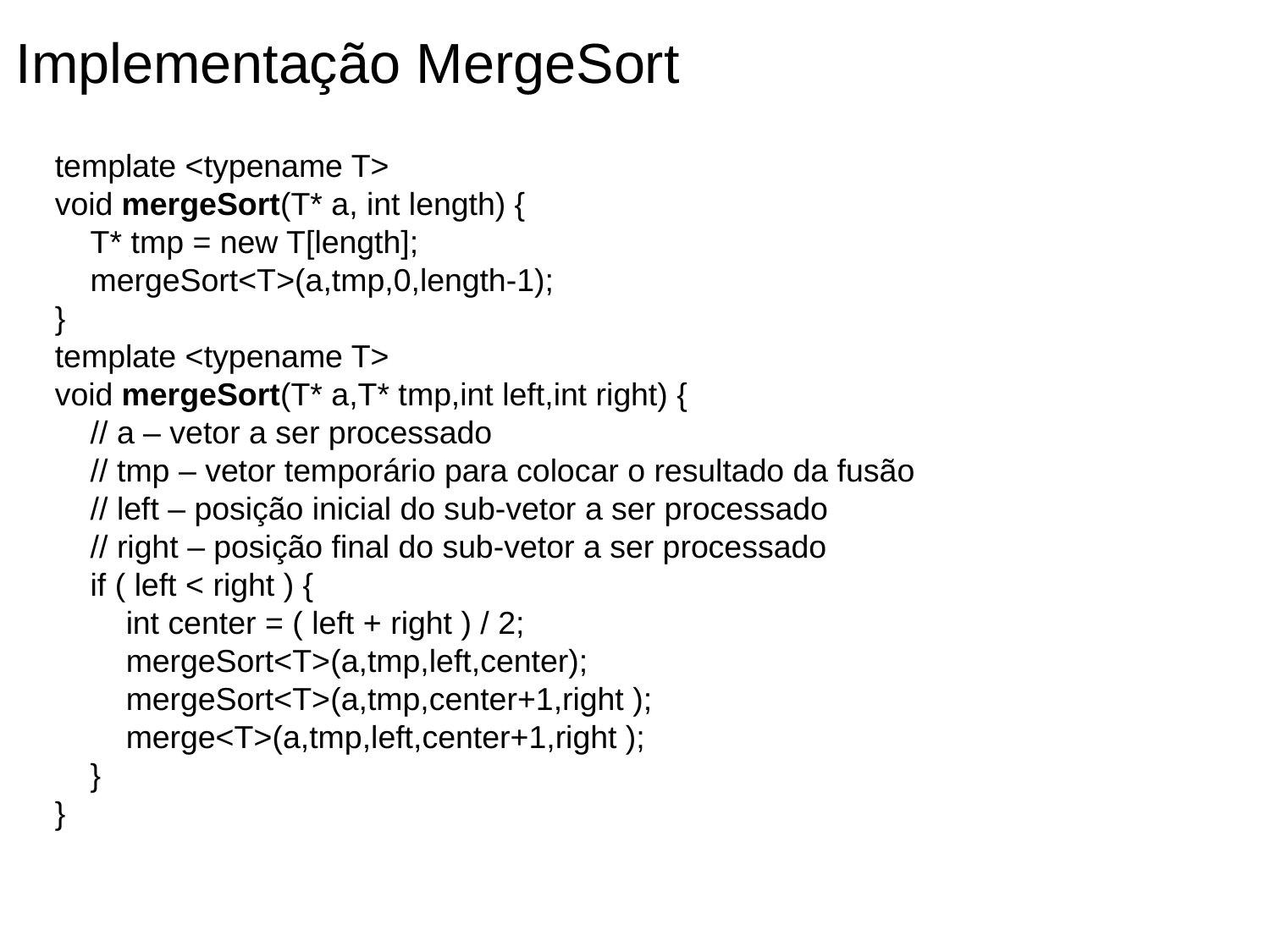

Implementação MergeSort
template <typename T>
void mergeSort(T* a, int length) {
    T* tmp = new T[length];
    mergeSort<T>(a,tmp,0,length-1);
}
template <typename T>
void mergeSort(T* a,T* tmp,int left,int right) {
    // a – vetor a ser processado
    // tmp – vetor temporário para colocar o resultado da fusão
    // left – posição inicial do sub-vetor a ser processado
    // right – posição final do sub-vetor a ser processado
    if ( left < right ) {
        int center = ( left + right ) / 2;
        mergeSort<T>(a,tmp,left,center);
        mergeSort<T>(a,tmp,center+1,right );
        merge<T>(a,tmp,left,center+1,right );
    }
}